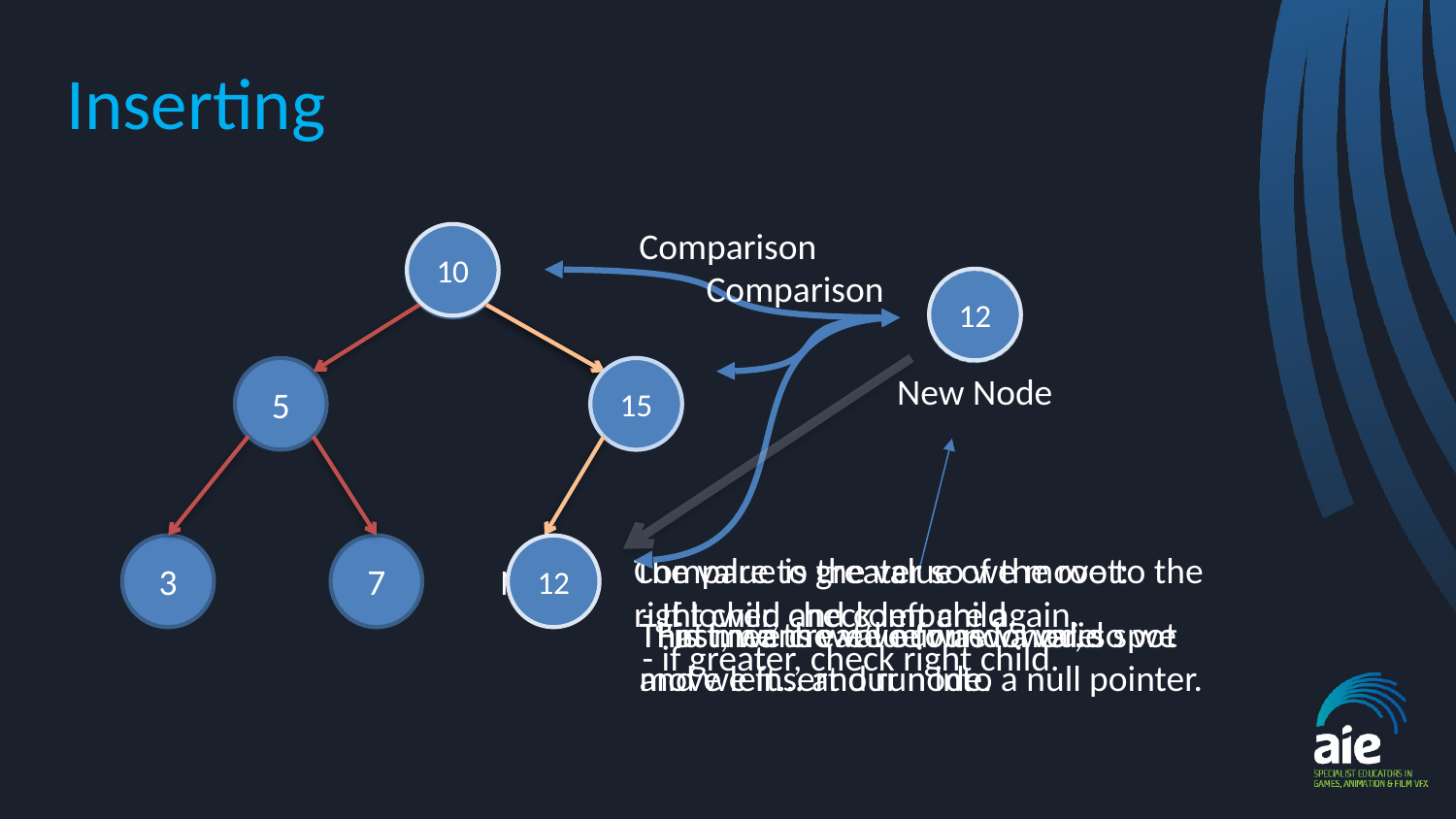

# Inserting
Comparison
10
10
Comparison
12
12

5
15
15
New Node
3
7
12
Compare to the value of the root:
 - If lower, check left child.
 - if greater, check right child.
The value is greater so we move to the right child and compare again.
NULL
This time the value was lower, so we move left… and run into a null pointer.
That means we’ve found a valid spot and we insert our node.
First, we create our new node